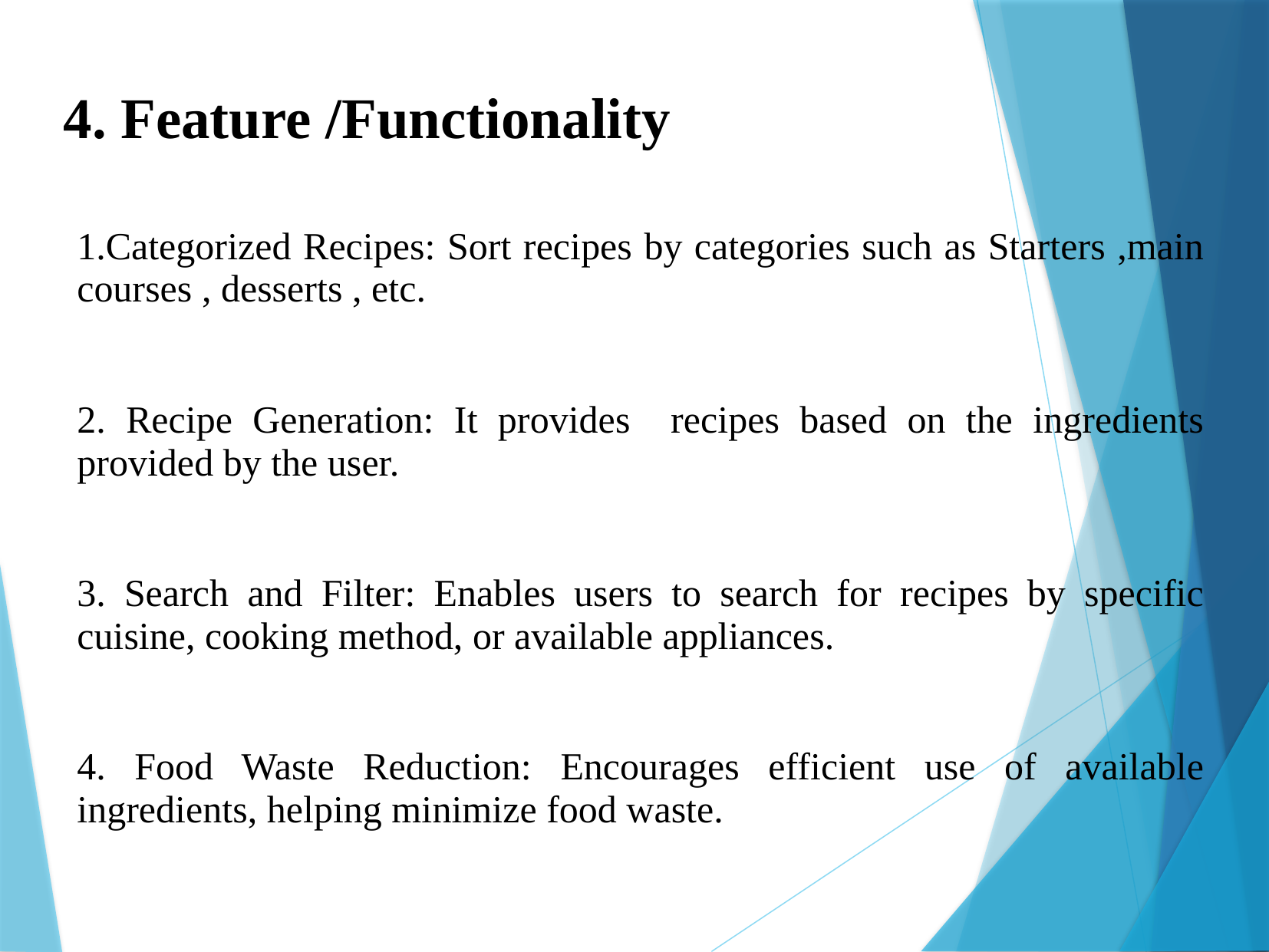

4. Feature /Functionality
1.Categorized Recipes: Sort recipes by categories such as Starters ,main courses , desserts , etc.

2. Recipe Generation: It provides  recipes based on the ingredients provided by the user.

3. Search and Filter: Enables users to search for recipes by specific cuisine, cooking method, or available appliances.

4. Food Waste Reduction: Encourages efficient use of available ingredients, helping minimize food waste.